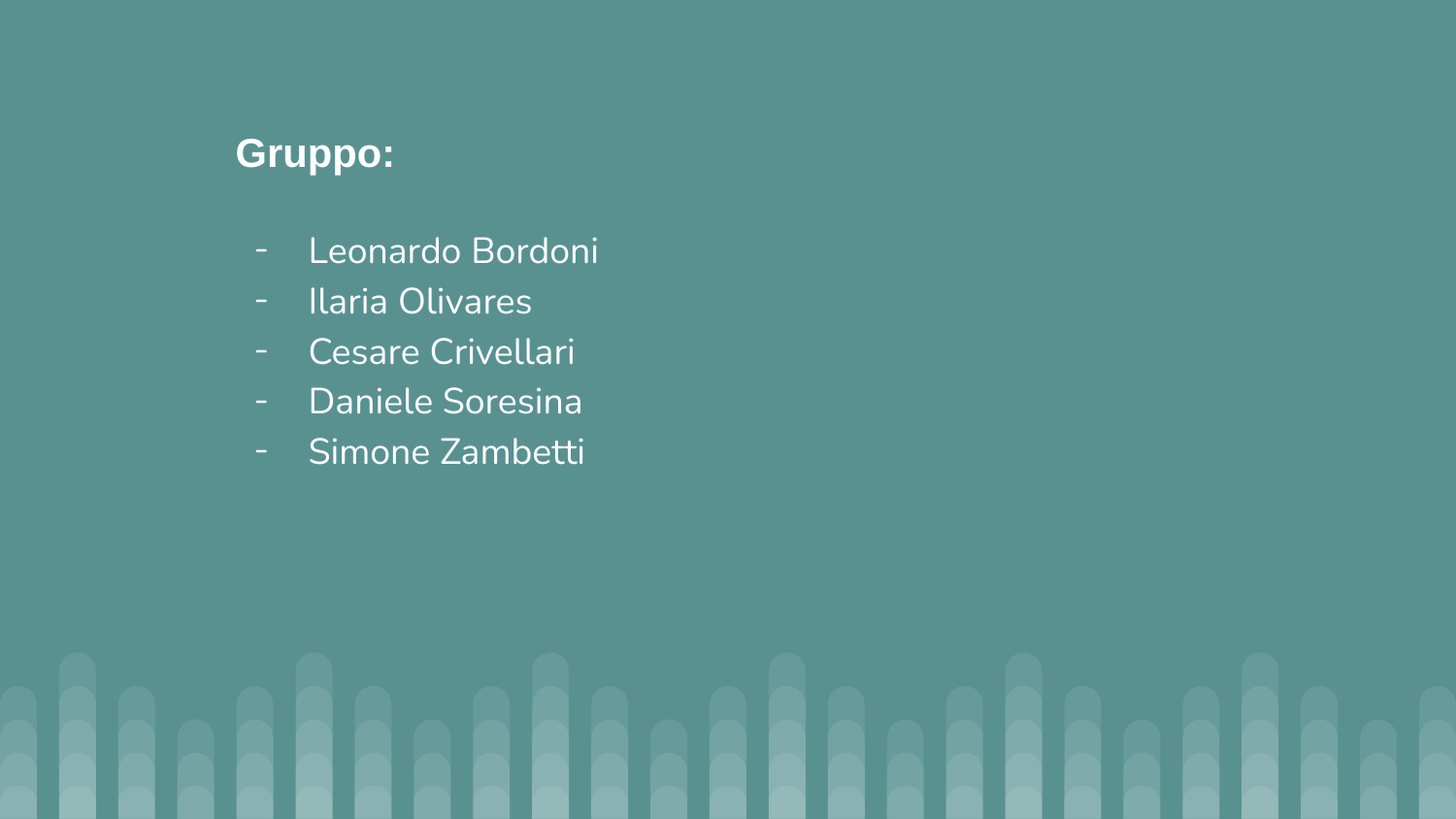

# Gruppo:
Leonardo Bordoni
Ilaria Olivares
Cesare Crivellari
Daniele Soresina
Simone Zambetti